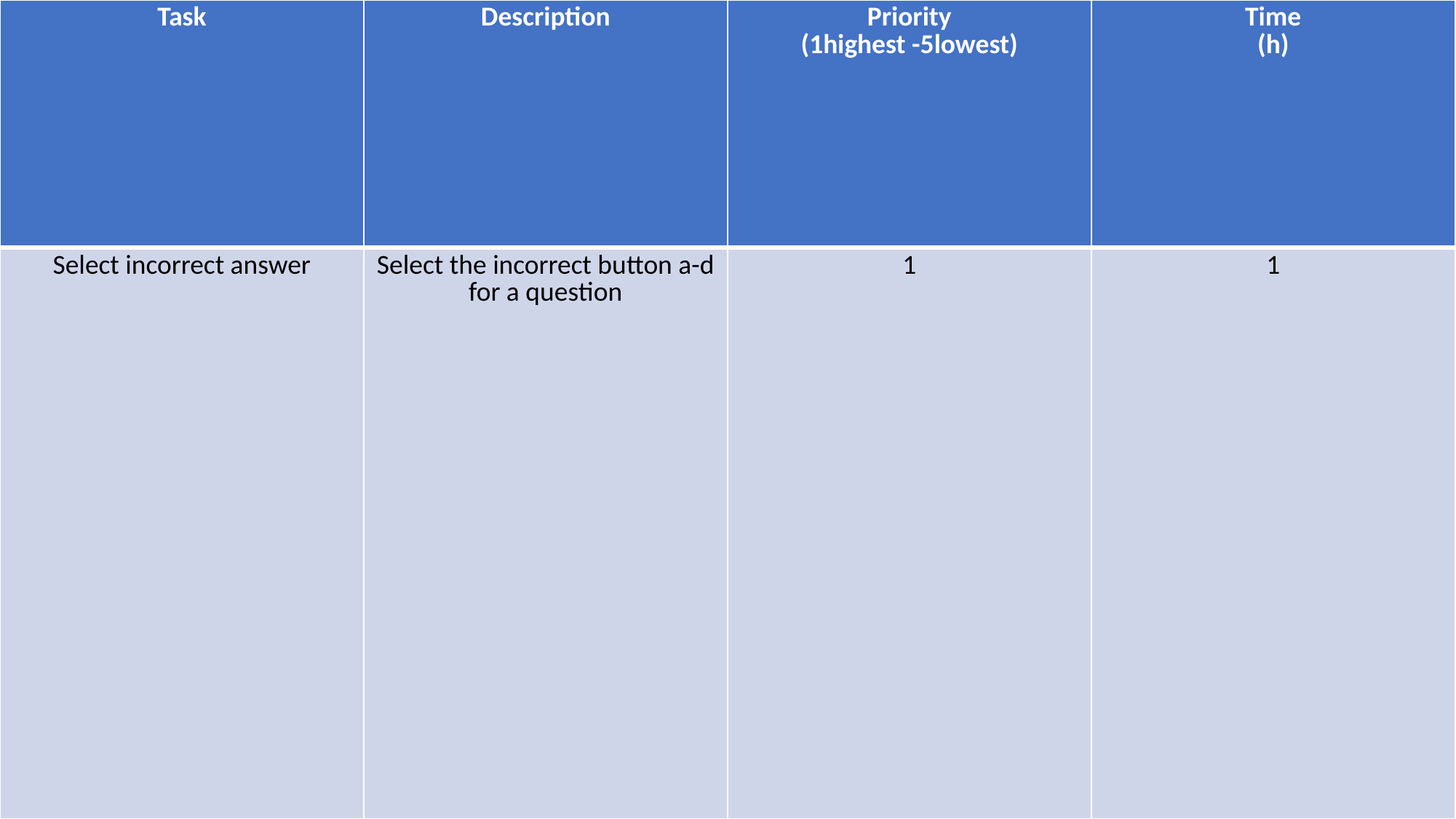

| Task | Description | Priority (1highest -5lowest) | Time (h) |
| --- | --- | --- | --- |
| Select incorrect answer | Select the incorrect button a-d for a question | 1 | 1 |